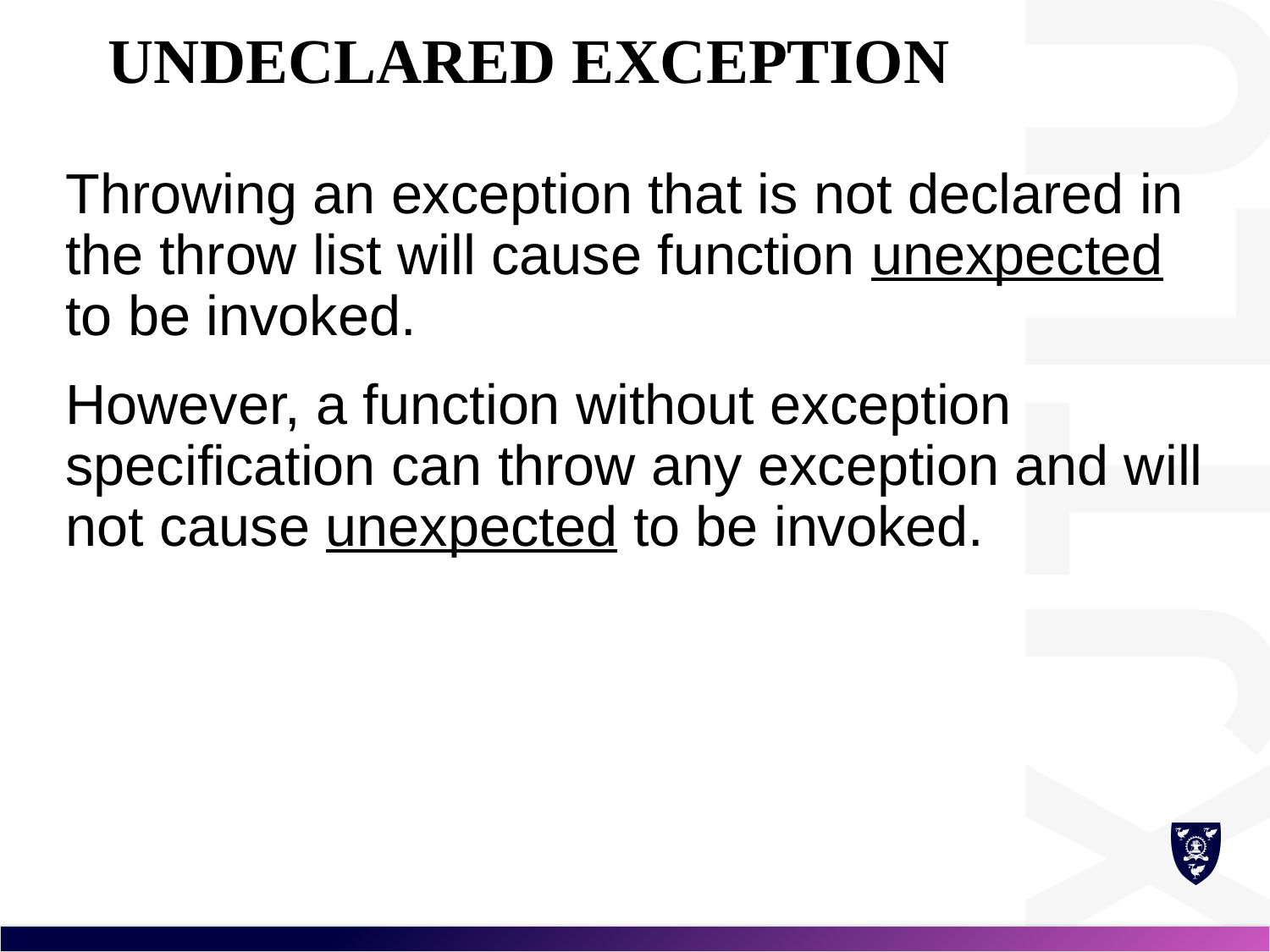

# undeclared exception
Throwing an exception that is not declared in the throw list will cause function unexpected to be invoked.
However, a function without exception specification can throw any exception and will not cause unexpected to be invoked.

31